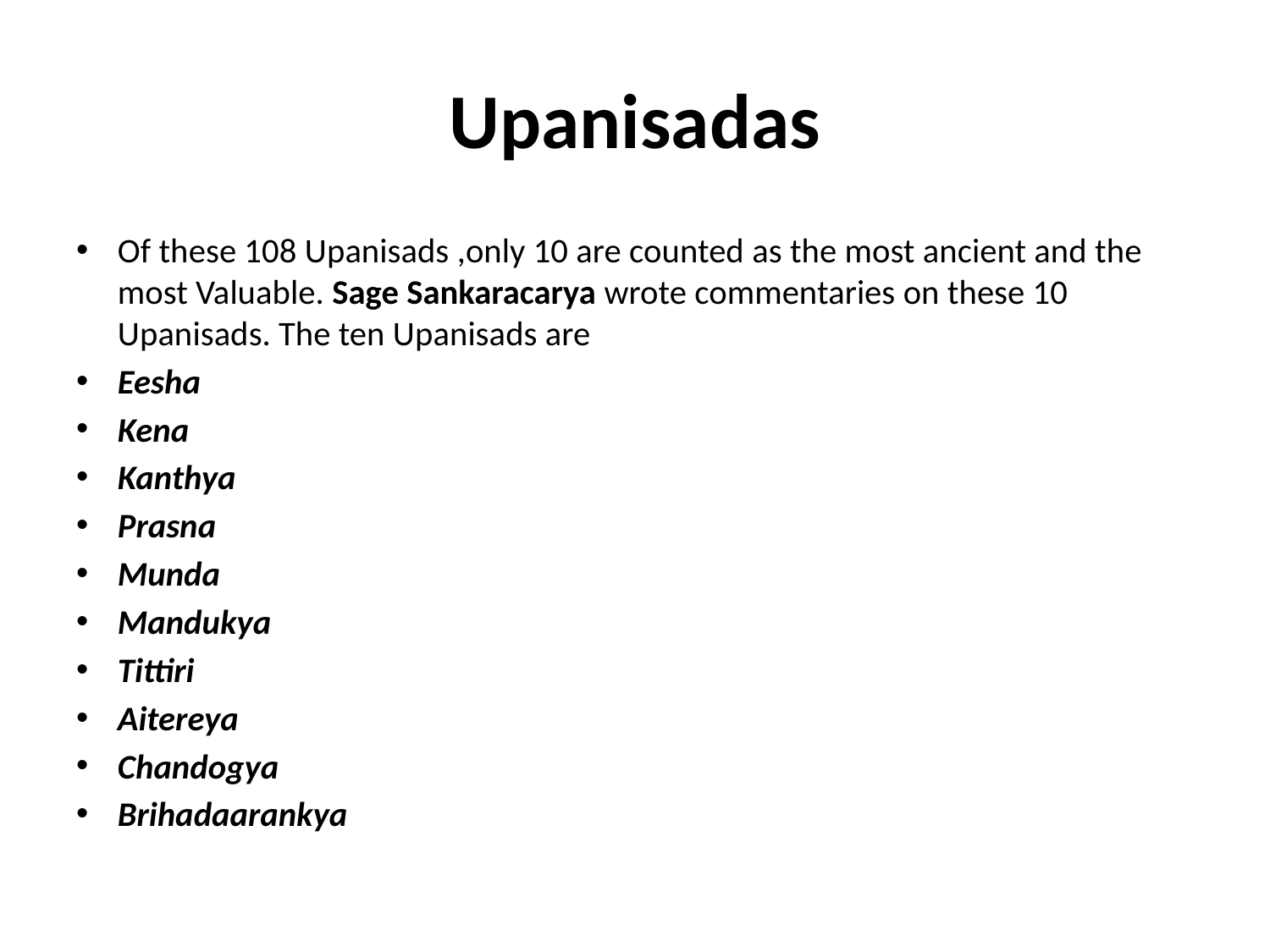

# Upanisadas
Of these 108 Upanisads ,only 10 are counted as the most ancient and the most Valuable. Sage Sankaracarya wrote commentaries on these 10 Upanisads. The ten Upanisads are
Eesha
Kena
Kanthya
Prasna
Munda
Mandukya
Tittiri
Aitereya
Chandogya
Brihadaarankya